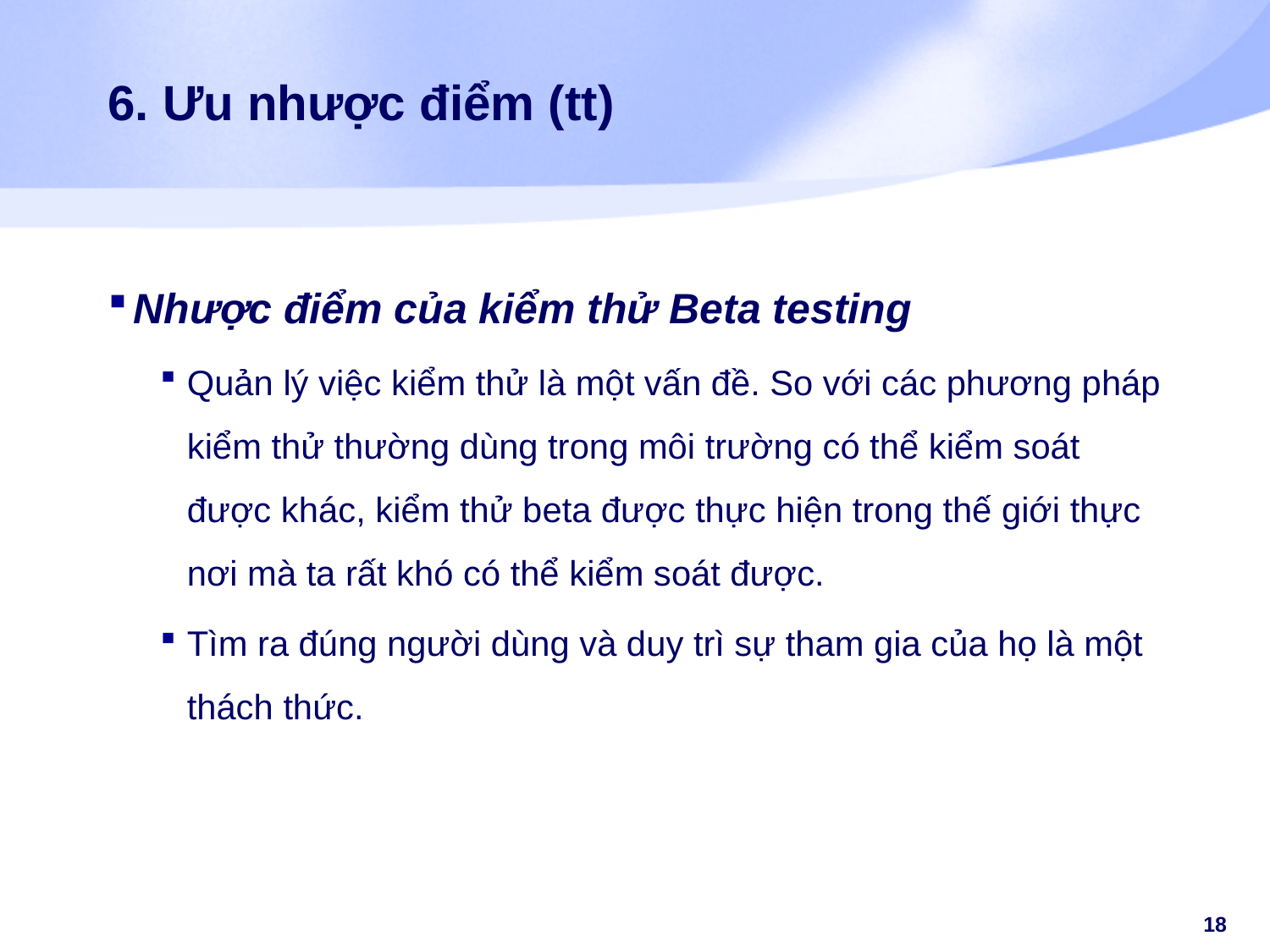

# 6. Ưu nhược điểm (tt)
Nhược điểm của kiểm thử Beta testing
Quản lý việc kiểm thử là một vấn đề. So với các phương pháp kiểm thử thường dùng trong môi trường có thể kiểm soát được khác, kiểm thử beta được thực hiện trong thế giới thực nơi mà ta rất khó có thể kiểm soát được.
Tìm ra đúng người dùng và duy trì sự tham gia của họ là một thách thức.

18